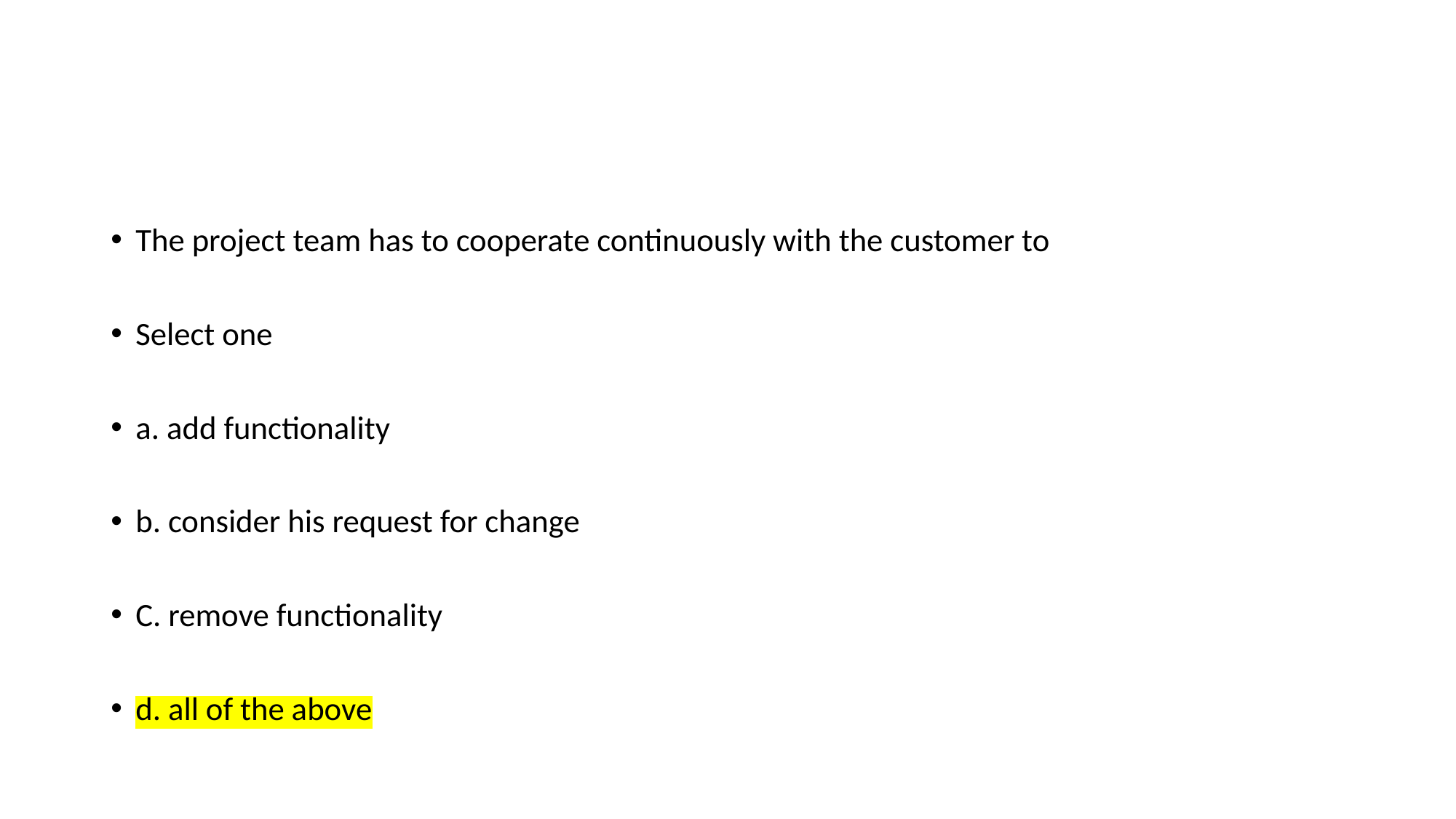

#
The project team has to cooperate continuously with the customer to

Select one

a. add functionality

b. consider his request for change

C. remove functionality

d. all of the above